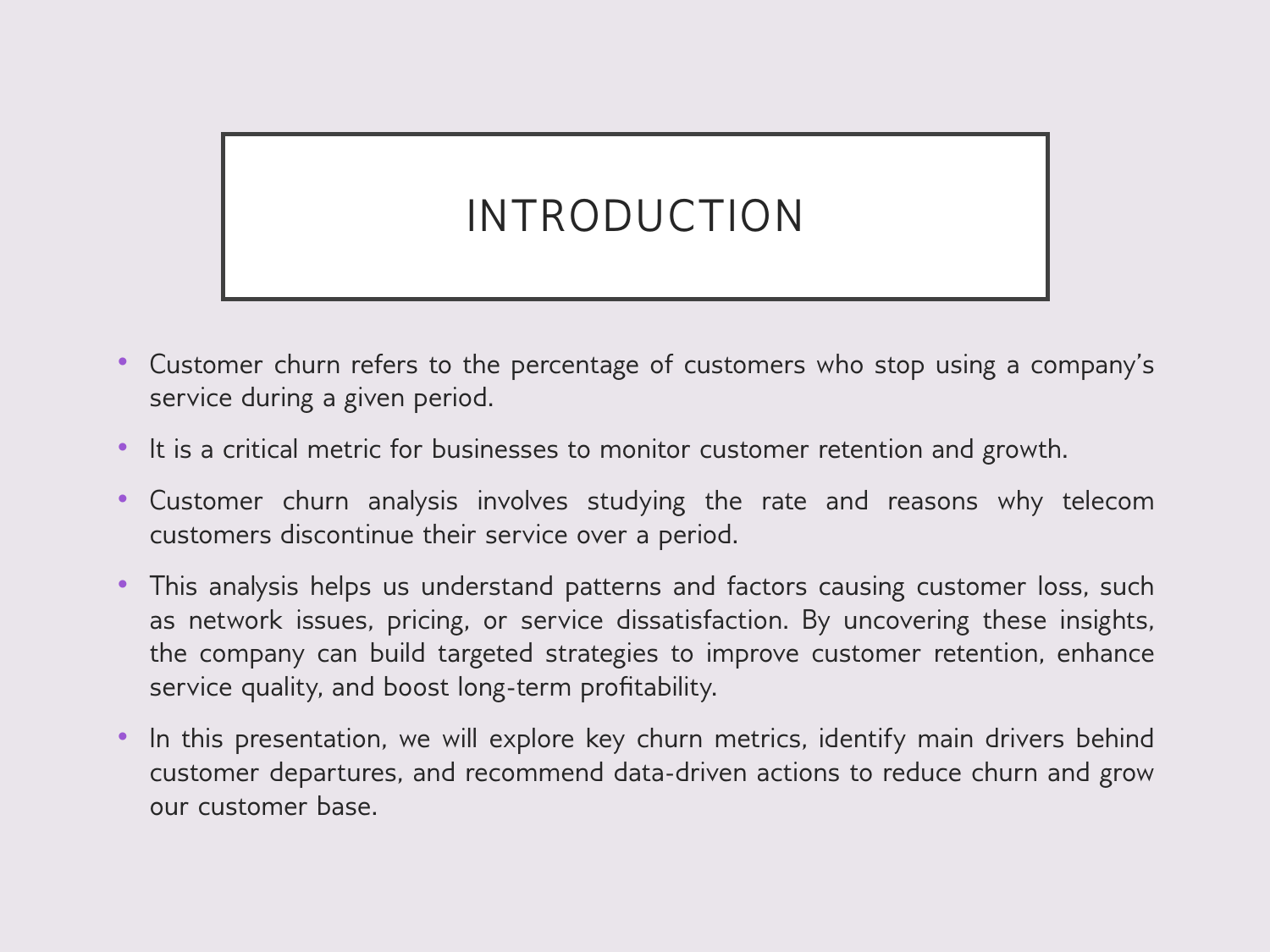

# Introduction
Customer churn refers to the percentage of customers who stop using a company’s service during a given period.
It is a critical metric for businesses to monitor customer retention and growth.
Customer churn analysis involves studying the rate and reasons why telecom customers discontinue their service over a period.
This analysis helps us understand patterns and factors causing customer loss, such as network issues, pricing, or service dissatisfaction. By uncovering these insights, the company can build targeted strategies to improve customer retention, enhance service quality, and boost long-term profitability.
In this presentation, we will explore key churn metrics, identify main drivers behind customer departures, and recommend data-driven actions to reduce churn and grow our customer base.